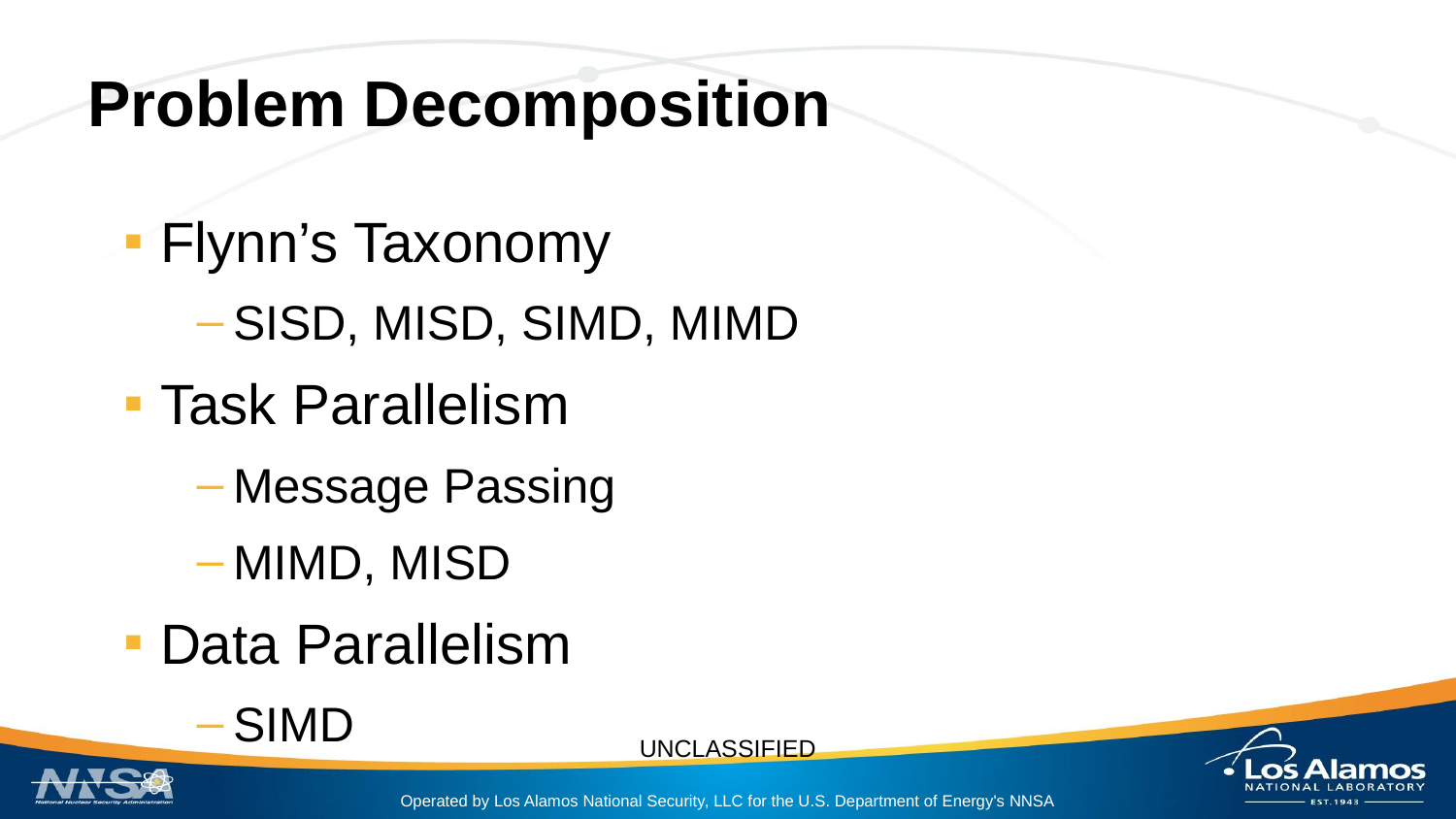

# Problem Decomposition
Flynn’s Taxonomy
SISD, MISD, SIMD, MIMD
Task Parallelism
Message Passing
MIMD, MISD
Data Parallelism
SIMD